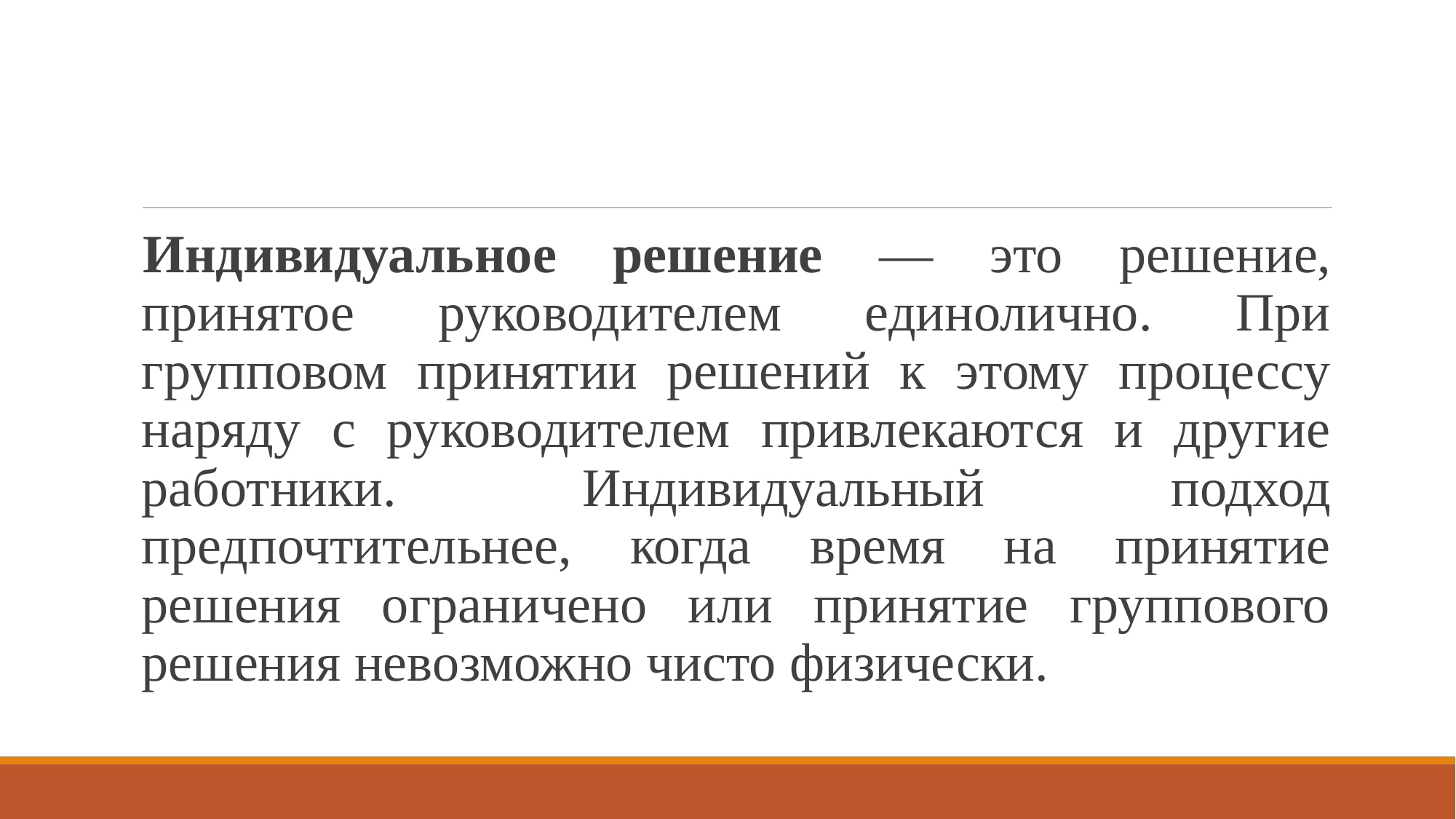

#
Индивидуальное решение — это решение, принятое руководителем единолично. При групповом принятии решений к этому процессу наряду с руководителем привлекаются и другие работники. Индивидуальный подход предпочтительнее, когда время на принятие решения ограничено или принятие группового решения невозможно чисто физически.